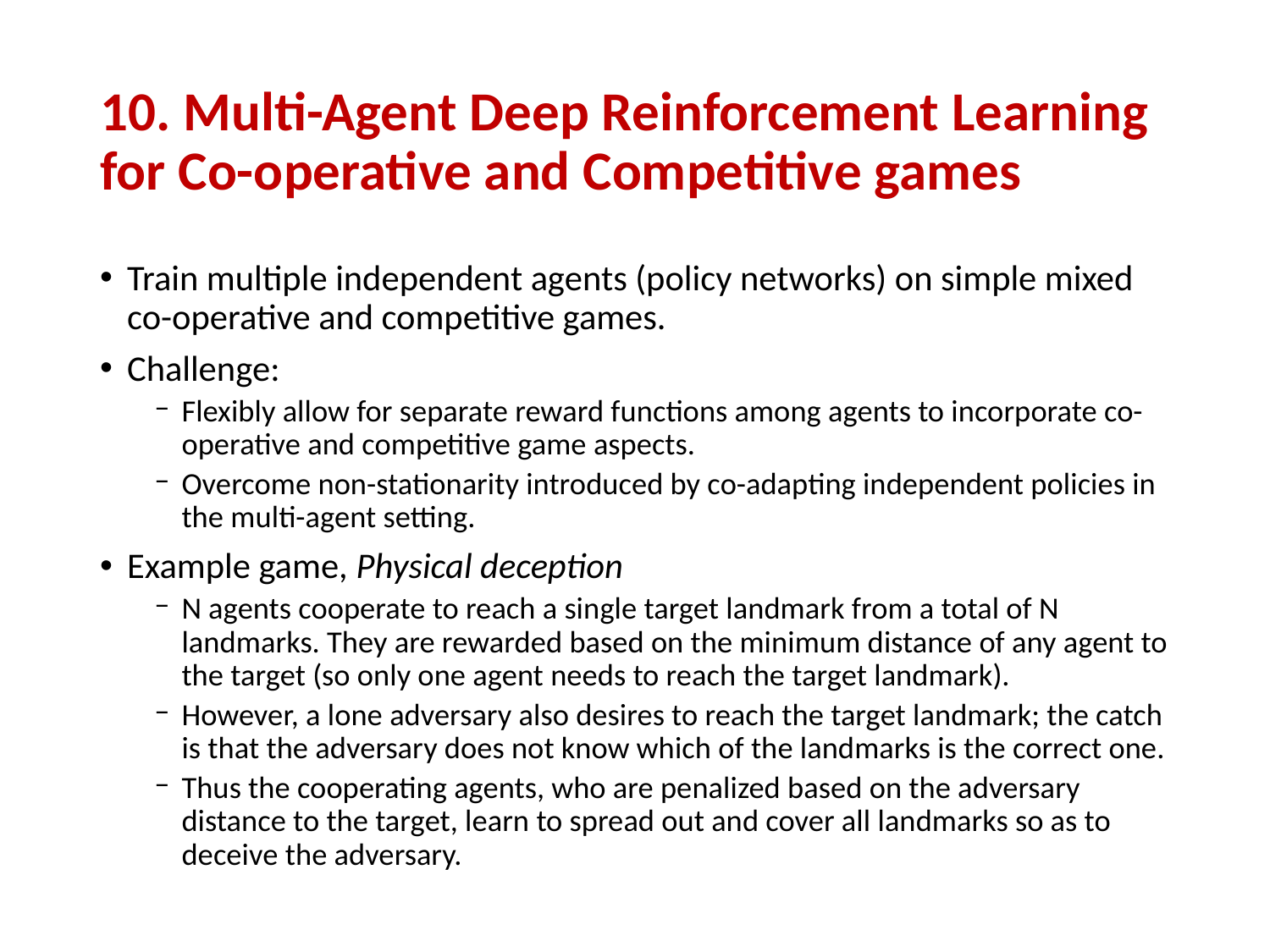

# 10. Multi-Agent Deep Reinforcement Learning for Co-operative and Competitive games
Train multiple independent agents (policy networks) on simple mixed co-operative and competitive games.
Challenge:
Flexibly allow for separate reward functions among agents to incorporate co-operative and competitive game aspects.
Overcome non-stationarity introduced by co-adapting independent policies in the multi-agent setting.
Example game, Physical deception
N agents cooperate to reach a single target landmark from a total of N landmarks. They are rewarded based on the minimum distance of any agent to the target (so only one agent needs to reach the target landmark).
However, a lone adversary also desires to reach the target landmark; the catch is that the adversary does not know which of the landmarks is the correct one.
Thus the cooperating agents, who are penalized based on the adversary distance to the target, learn to spread out and cover all landmarks so as to deceive the adversary.